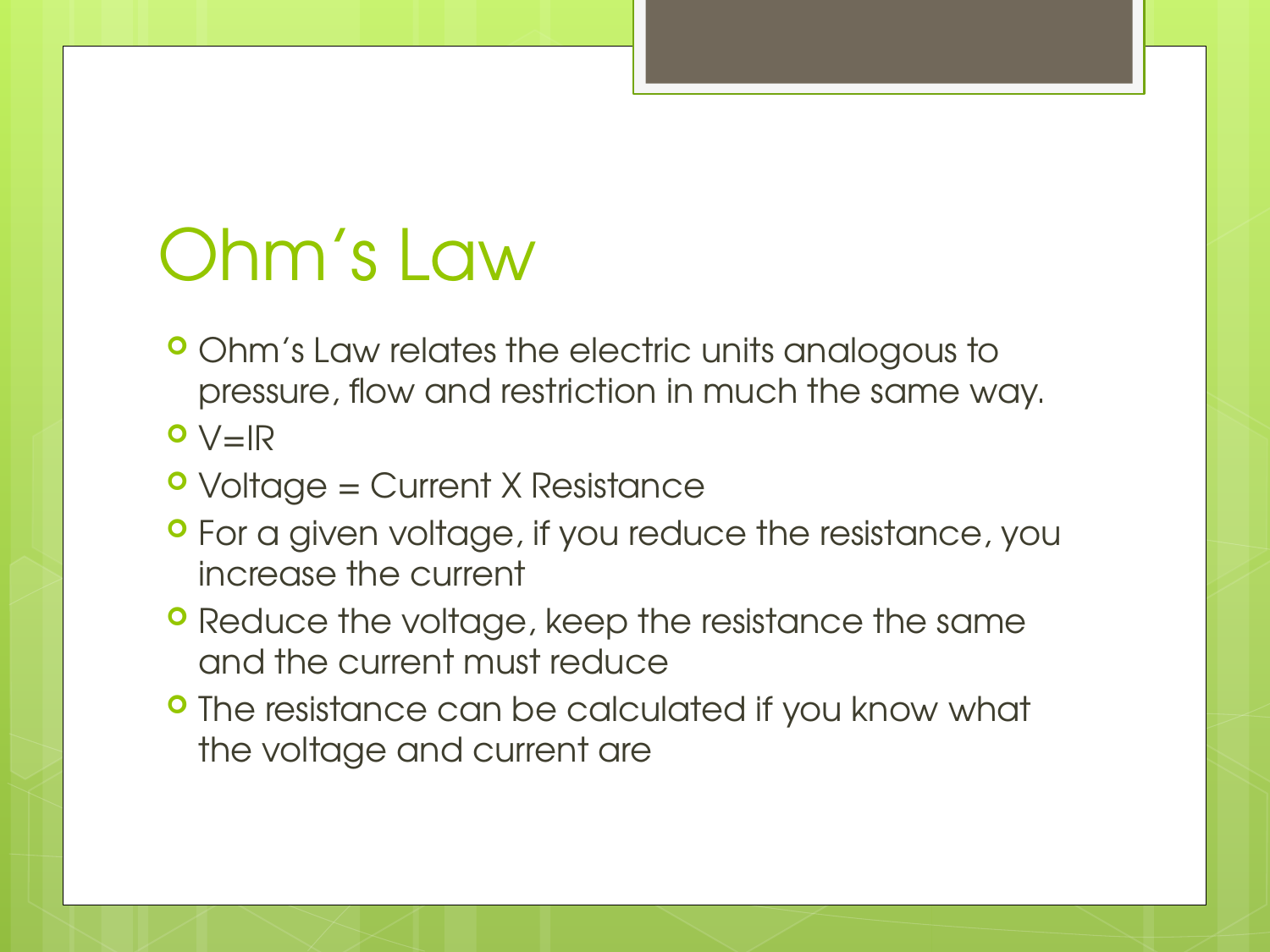

# Ohm’s Law
Ohm’s Law relates the electric units analogous to pressure, flow and restriction in much the same way.
V=IR
Voltage = Current X Resistance
For a given voltage, if you reduce the resistance, you increase the current
Reduce the voltage, keep the resistance the same and the current must reduce
The resistance can be calculated if you know what the voltage and current are